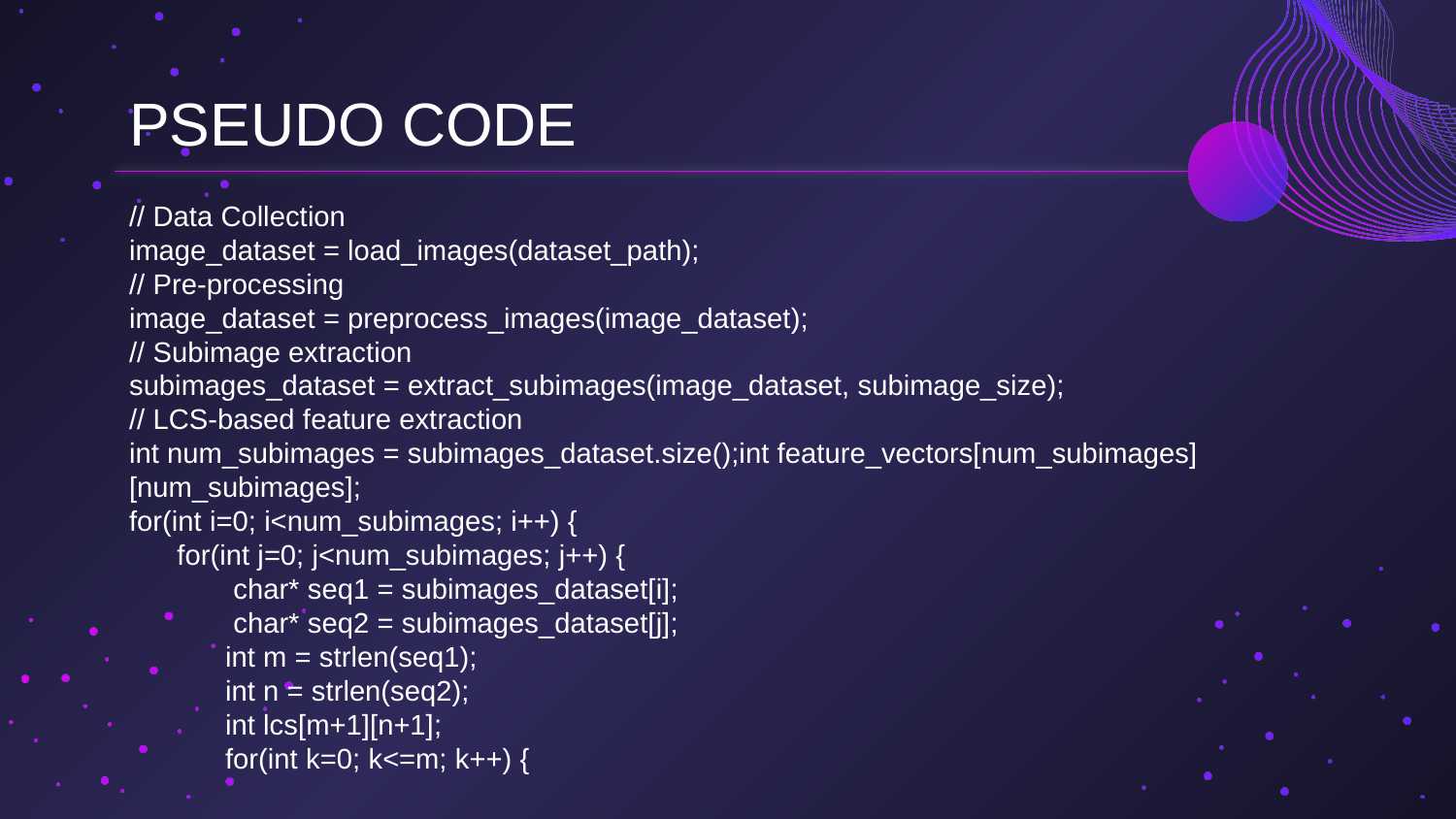

# PSEUDO CODE
// Data Collection
image_dataset = load_images(dataset_path);
// Pre-processing
image_dataset = preprocess_images(image_dataset);
// Subimage extraction
subimages_dataset = extract_subimages(image_dataset, subimage_size);
// LCS-based feature extraction
int num_subimages = subimages_dataset.size();int feature_vectors[num_subimages][num_subimages];
for(int i=0; i<num_subimages; i++) {
      for(int j=0; j<num_subimages; j++) {
             char* seq1 = subimages_dataset[i];
             char* seq2 = subimages_dataset[j];
            int m = strlen(seq1);
            int n = strlen(seq2);
            int lcs[m+1][n+1];
            for(int k=0; k<=m; k++) {